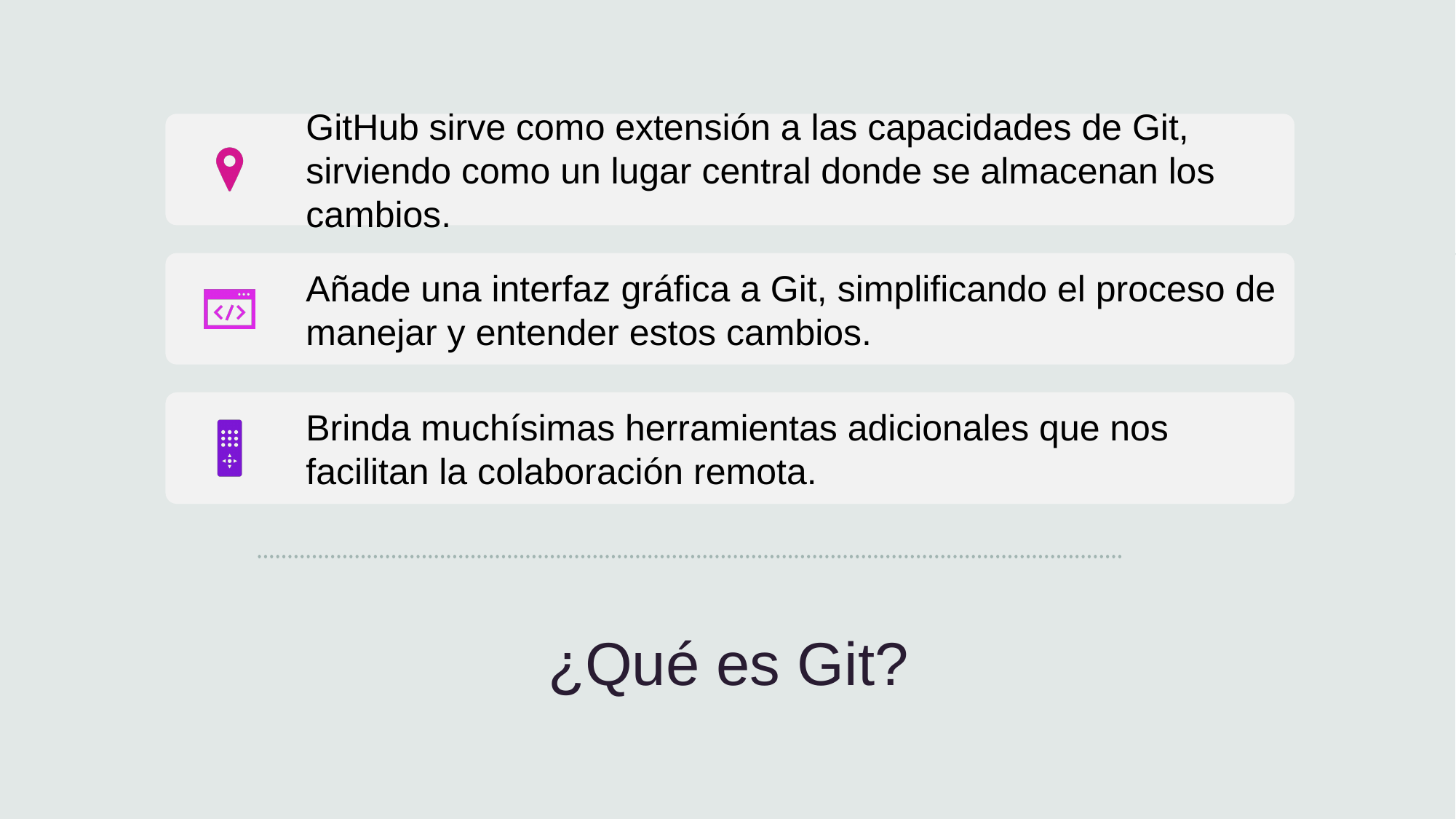

GitHub sirve como extensión a las capacidades de Git, sirviendo como un lugar central donde se almacenan los cambios.
Añade una interfaz gráfica a Git, simplificando el proceso de manejar y entender estos cambios.
Brinda muchísimas herramientas adicionales que nos facilitan la colaboración remota.
# ¿Qué es Git?